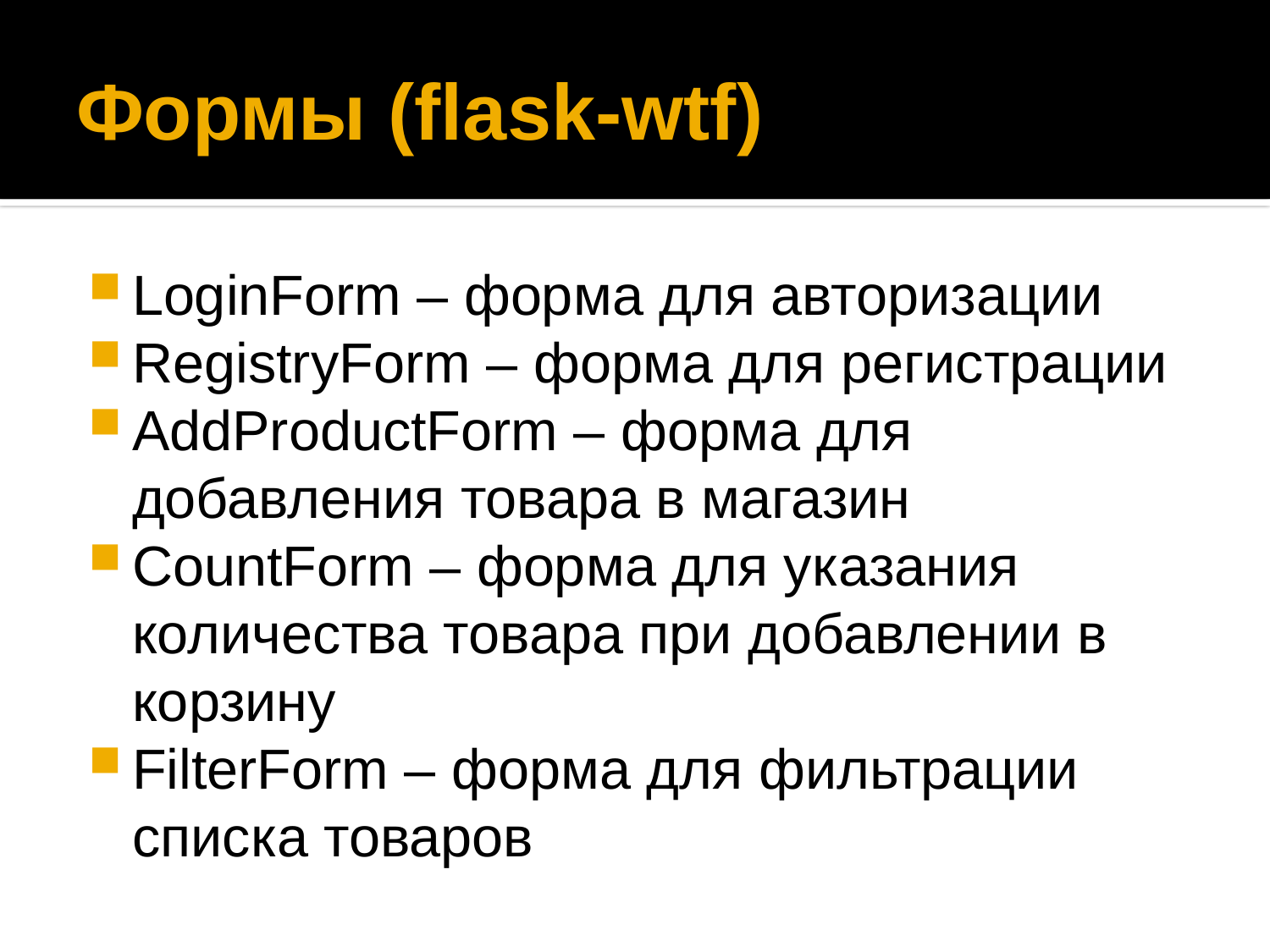

# Формы (flask-wtf)
LoginForm – форма для авторизации
RegistryForm – форма для регистрации
AddProductForm – форма для добавления товара в магазин
CountForm – форма для указания количества товара при добавлении в корзину
FilterForm – форма для фильтрации списка товаров